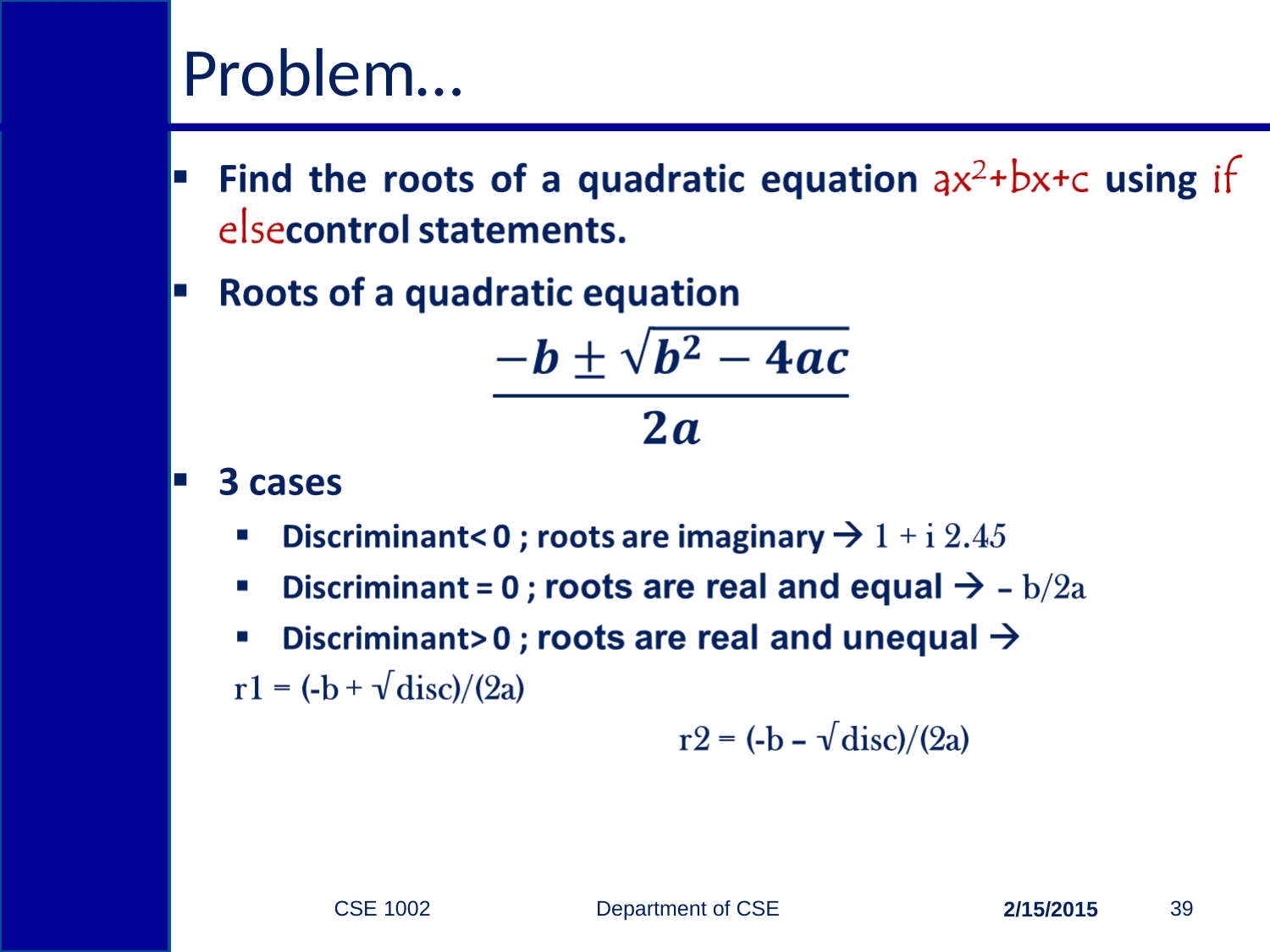

# Problem…

CSE 1002                            Department of CSE
39
2/15/2015